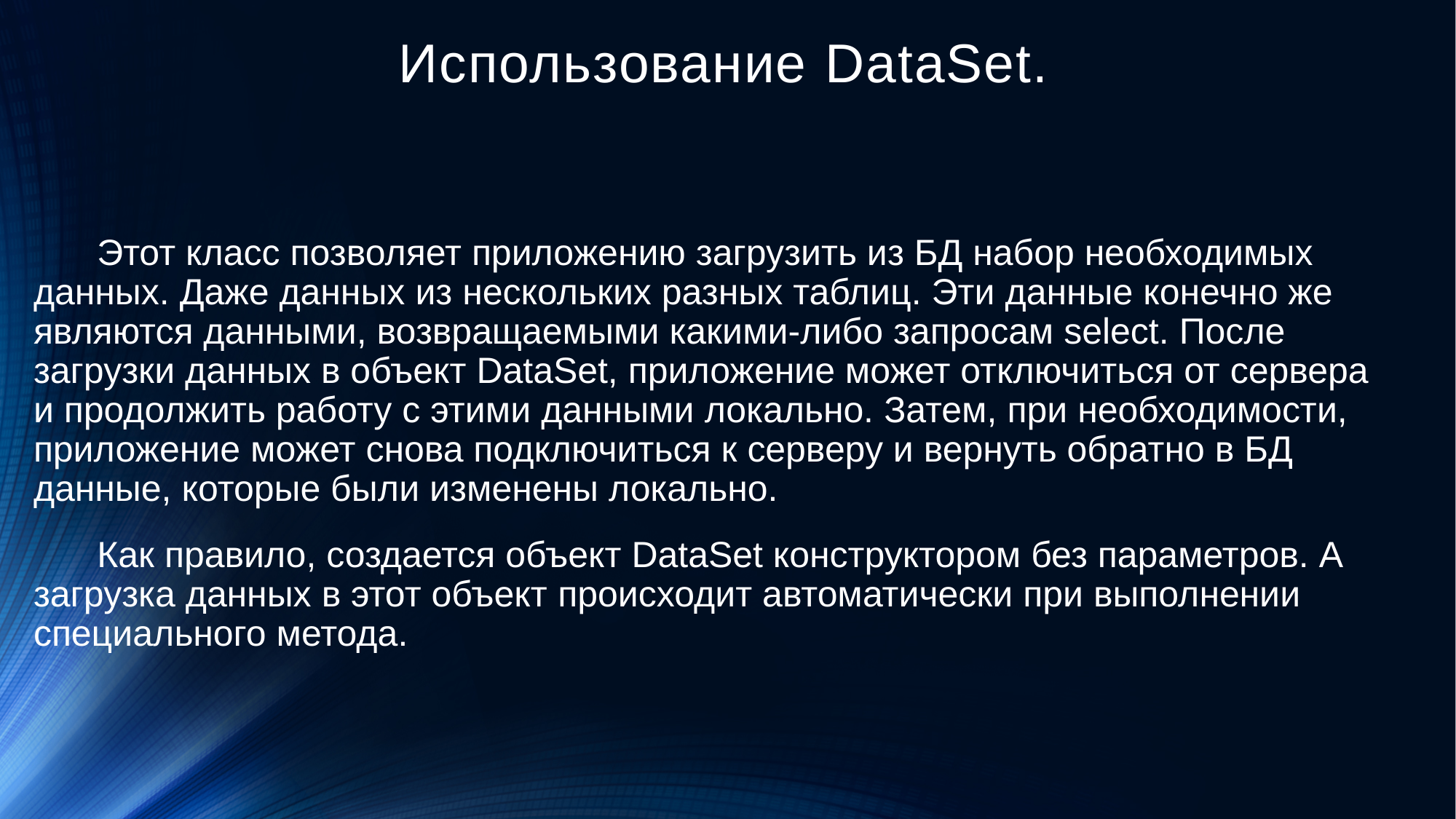

# Использование DataSet.
Этот класс позволяет приложению загрузить из БД набор необходимых данных. Даже данных из нескольких разных таблиц. Эти данные конечно же являются данными, возвращаемыми какими-либо запросам select. После загрузки данных в объект DataSet, приложение может отключиться от сервера и продолжить работу с этими данными локально. Затем, при необходимости, приложение может снова подключиться к серверу и вернуть обратно в БД данные, которые были изменены локально.
Как правило, создается объект DataSet конструктором без параметров. А загрузка данных в этот объект происходит автоматически при выполнении специального метода.